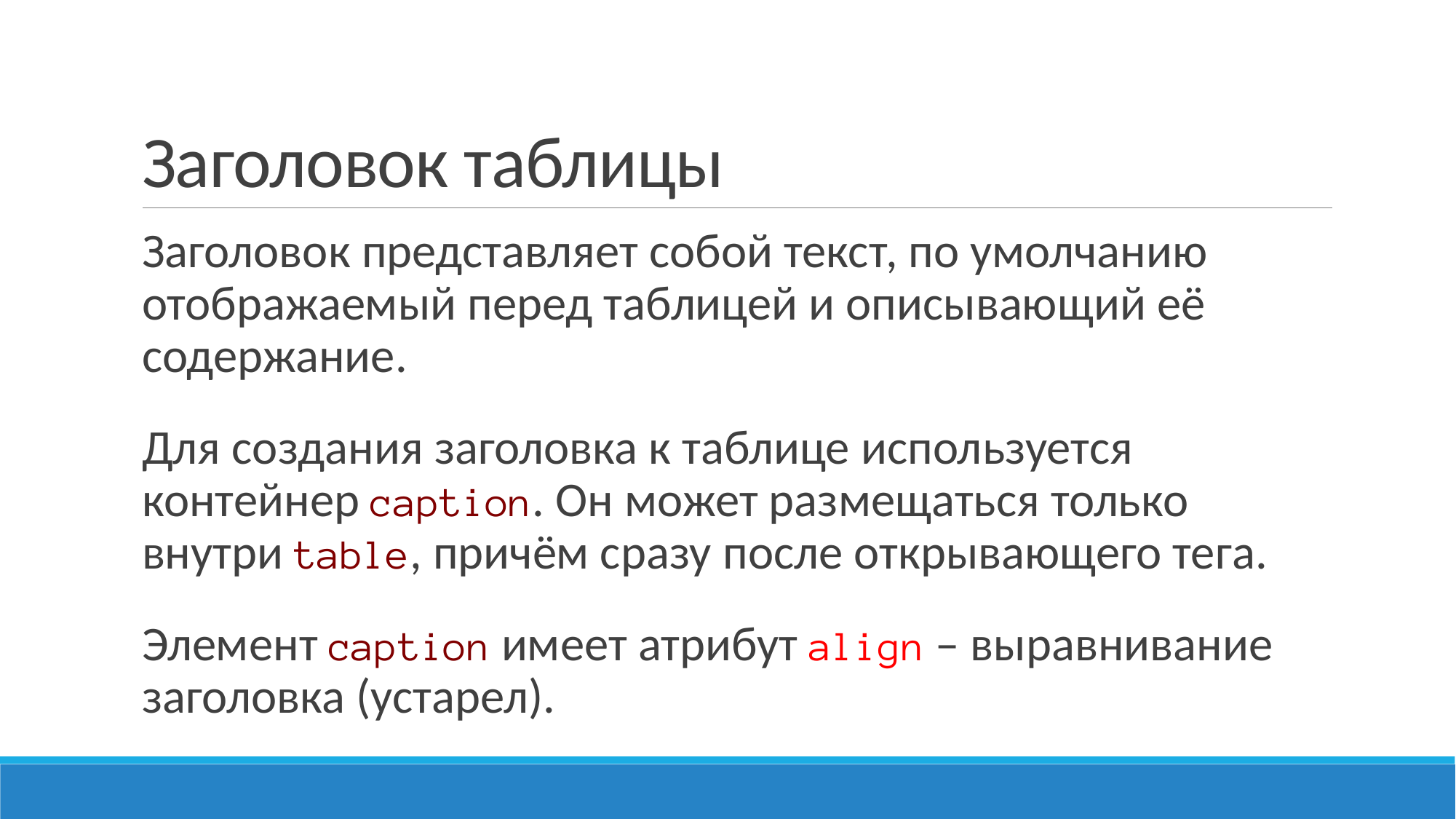

# Заголовок таблицы
Заголовок представляет собой текст, по умолчанию отображаемый перед таблицей и описывающий её содержание.
Для создания заголовка к таблице используется контейнер caption. Он может размещаться только внутри table, причём сразу после открывающего тега.
Элемент caption имеет атрибут align – выравнивание заголовка (устарел).